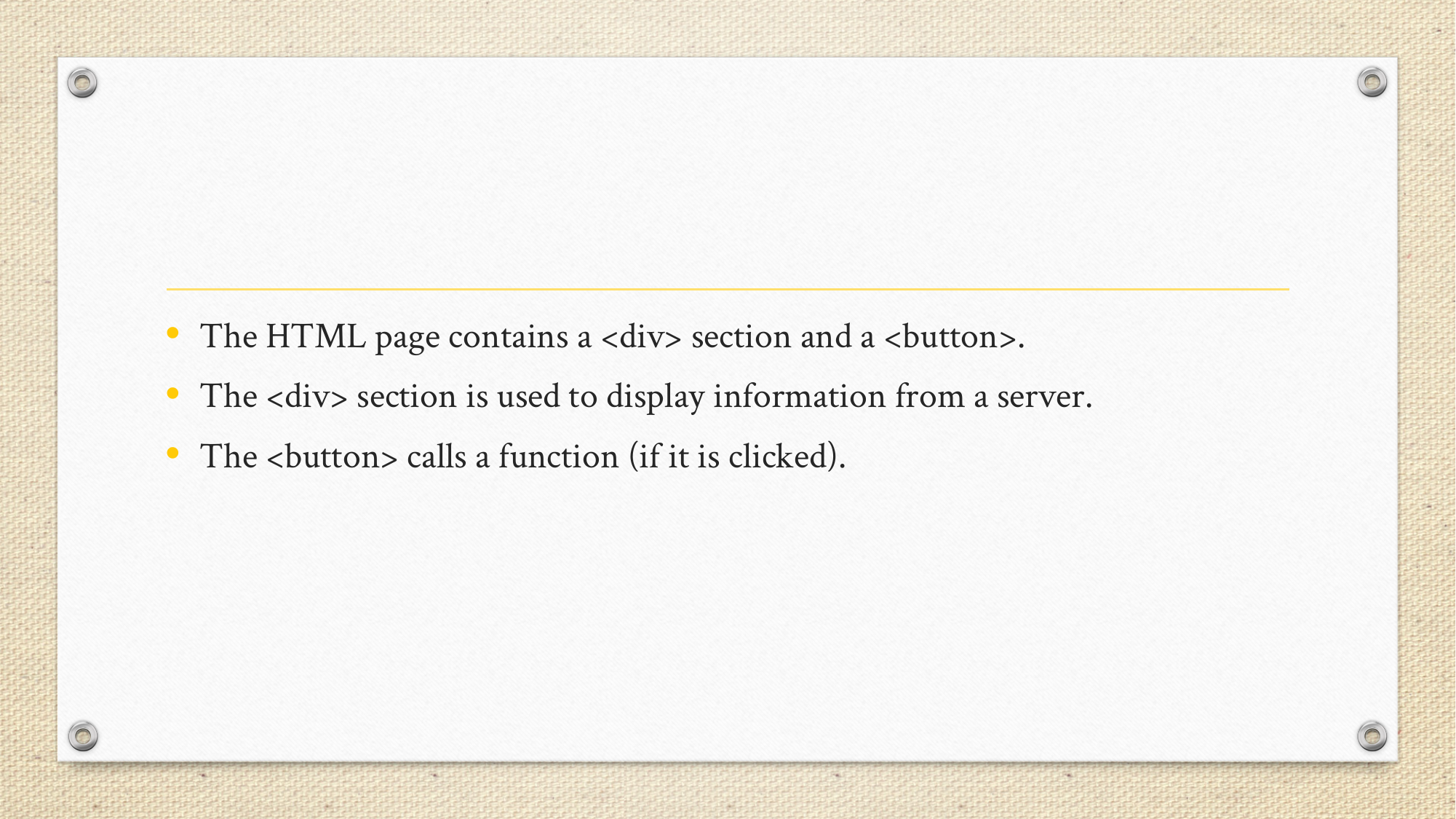

#
The HTML page contains a <div> section and a <button>.
The <div> section is used to display information from a server.
The <button> calls a function (if it is clicked).